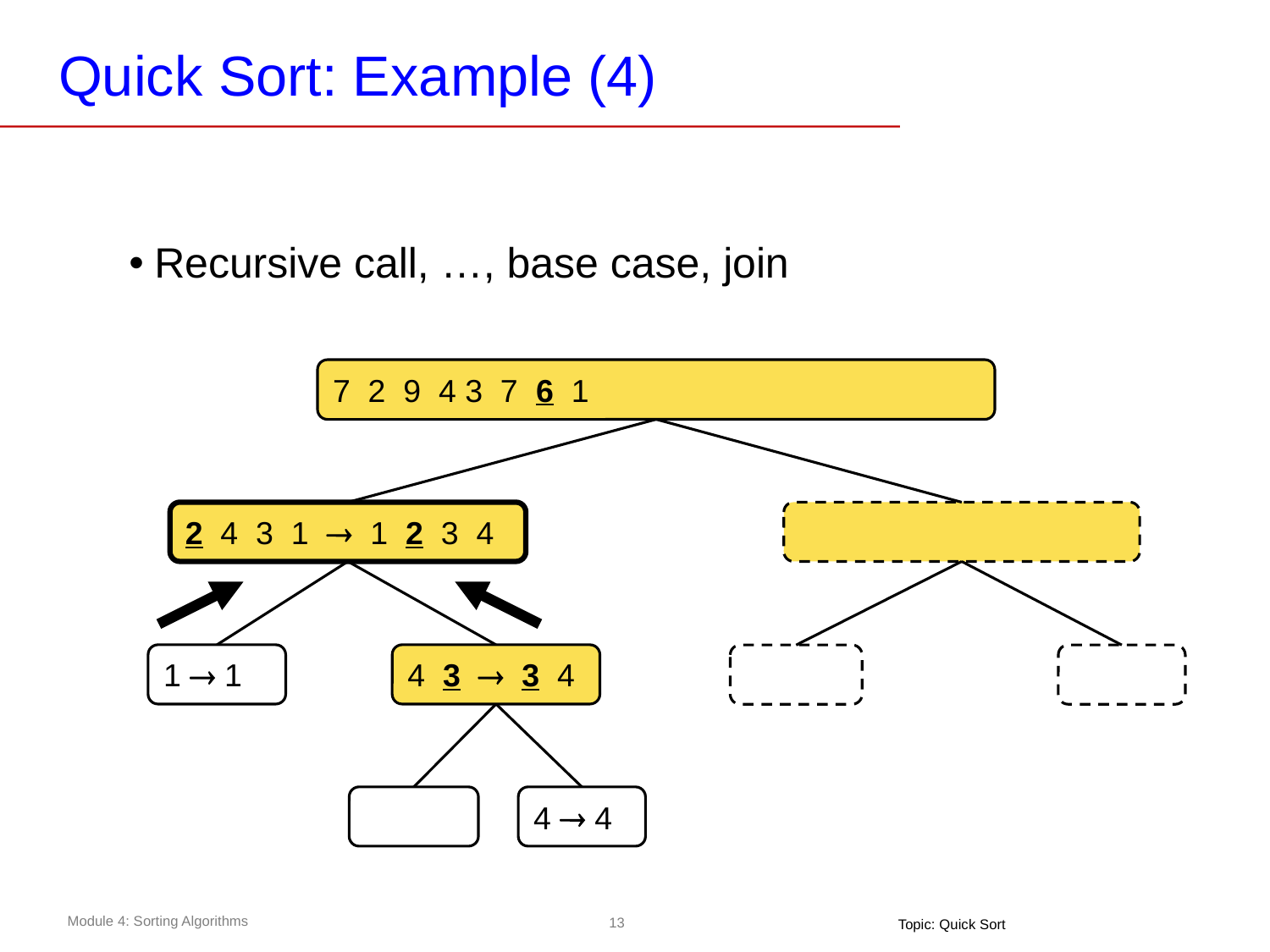

# Quick Sort: Example (4)
Recursive call, …, base case, join
7  2  9  4 3  7  6  1
2  4  3  1  →  1  2  3  4

1 → 1
4  3  →  3  4
3 → 3
8 → 8

4 → 4
Topic: Quick Sort